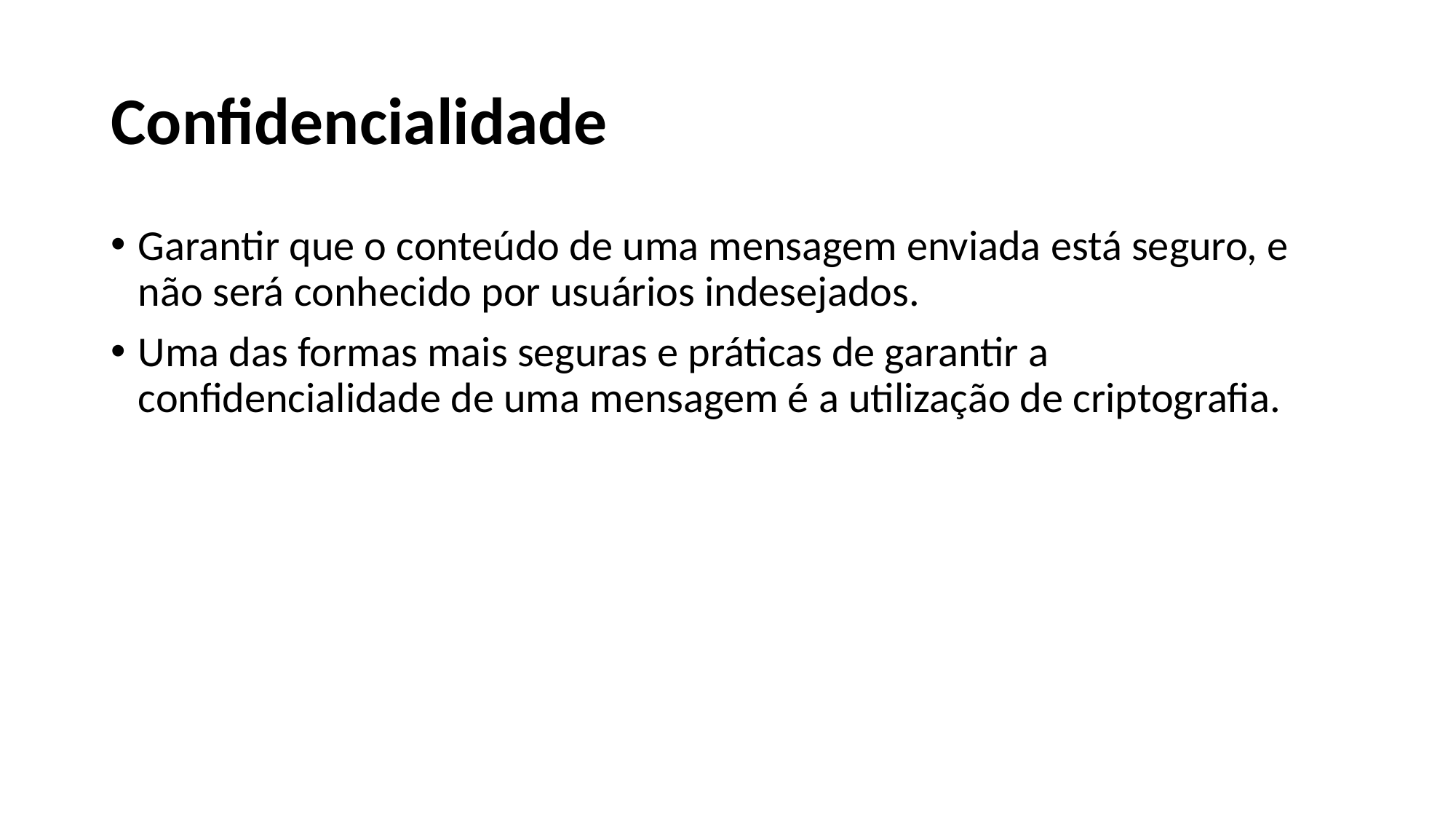

# Confidencialidade
Garantir que o conteúdo de uma mensagem enviada está seguro, e não será conhecido por usuários indesejados.
Uma das formas mais seguras e práticas de garantir a confidencialidade de uma mensagem é a utilização de criptografia.